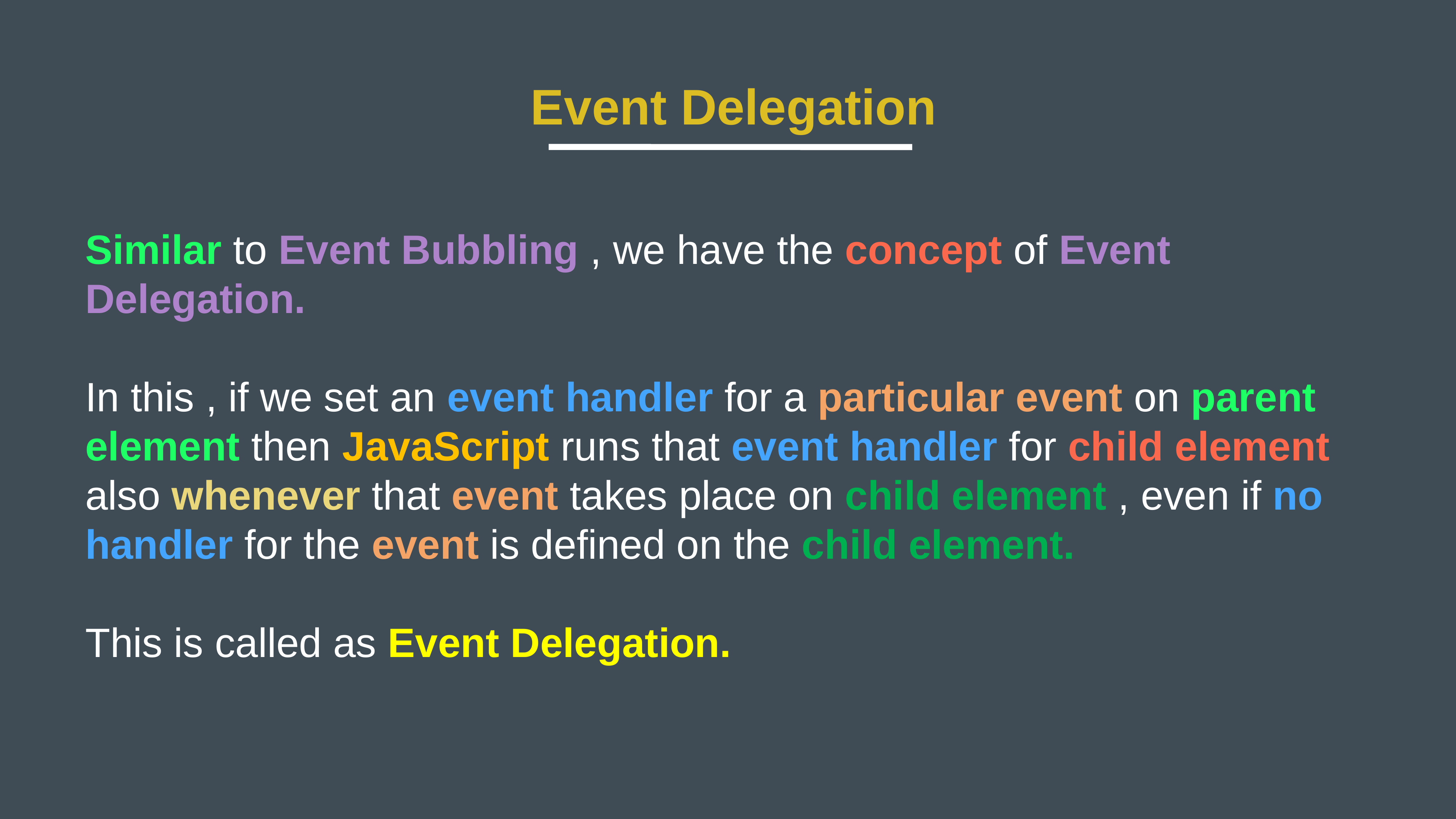

Event Delegation
Similar to Event Bubbling , we have the concept of Event Delegation.

In this , if we set an event handler for a particular event on parent element then JavaScript runs that event handler for child element also whenever that event takes place on child element , even if no handler for the event is defined on the child element.

This is called as Event Delegation.